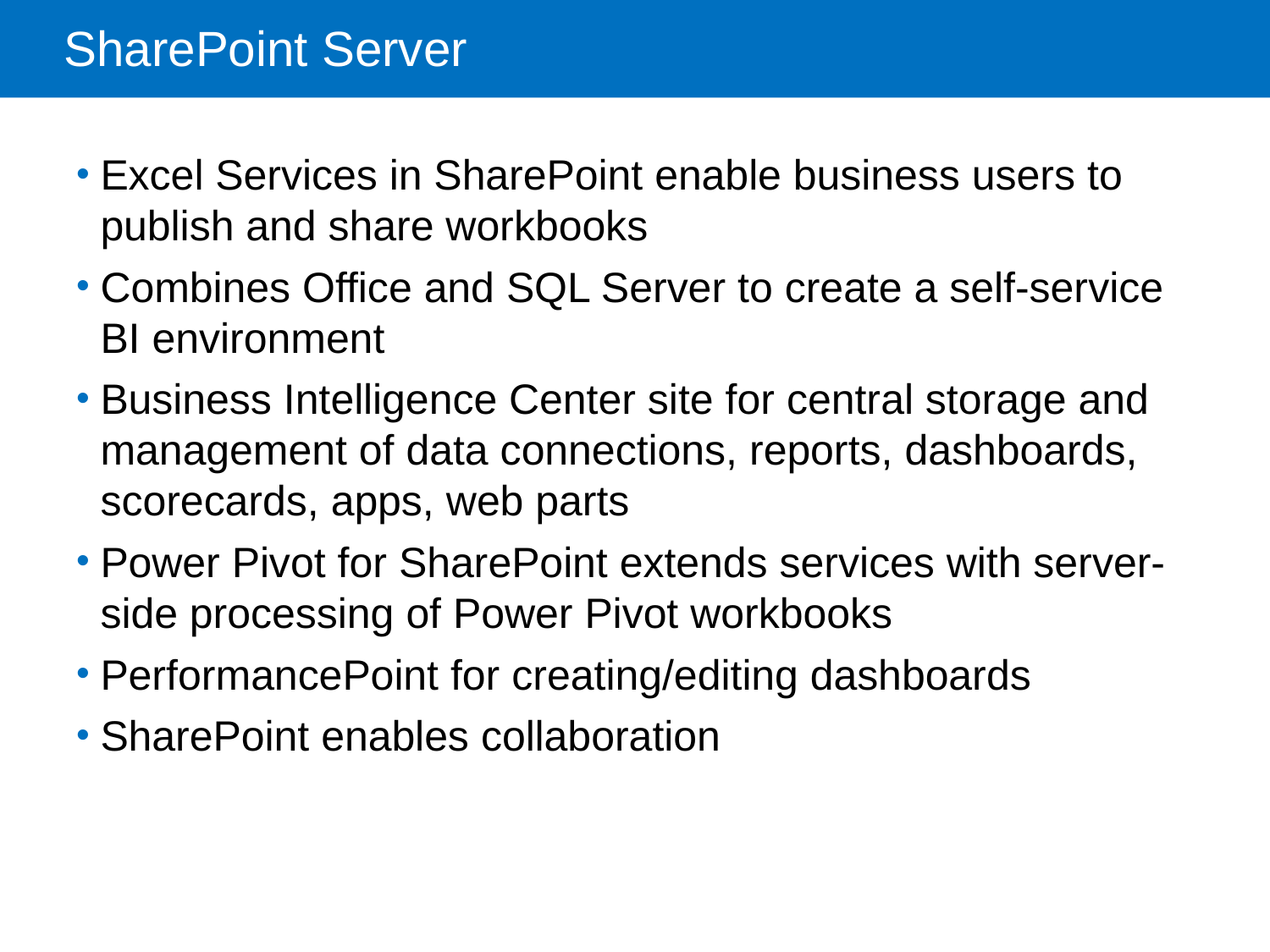

# SharePoint Server
Excel Services in SharePoint enable business users to publish and share workbooks
Combines Office and SQL Server to create a self-service BI environment
Business Intelligence Center site for central storage and management of data connections, reports, dashboards, scorecards, apps, web parts
Power Pivot for SharePoint extends services with server-side processing of Power Pivot workbooks
PerformancePoint for creating/editing dashboards
SharePoint enables collaboration